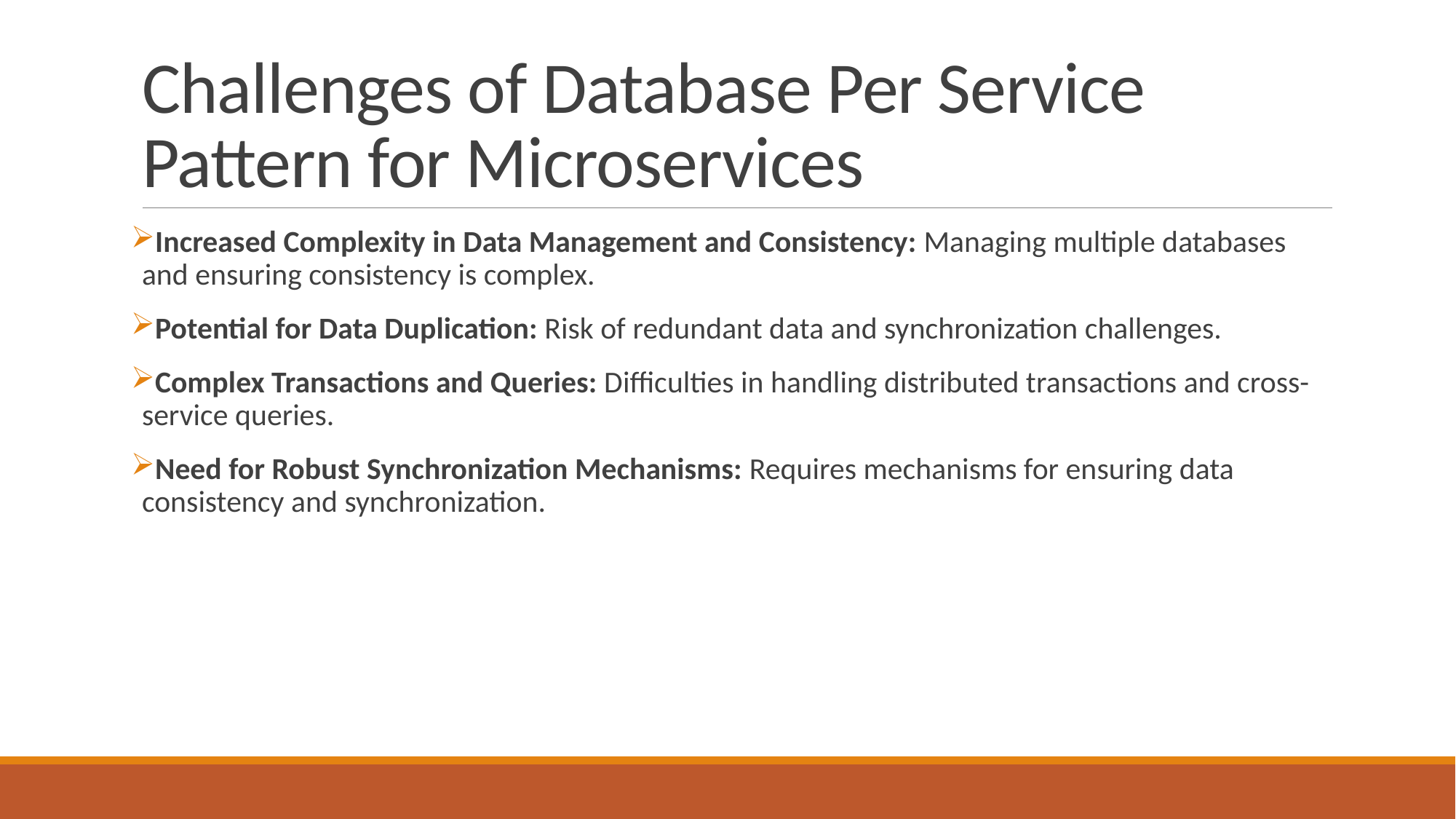

# Challenges of Database Per Service Pattern for Microservices
Increased Complexity in Data Management and Consistency: Managing multiple databases and ensuring consistency is complex.
Potential for Data Duplication: Risk of redundant data and synchronization challenges.
Complex Transactions and Queries: Difficulties in handling distributed transactions and cross-service queries.
Need for Robust Synchronization Mechanisms: Requires mechanisms for ensuring data consistency and synchronization.